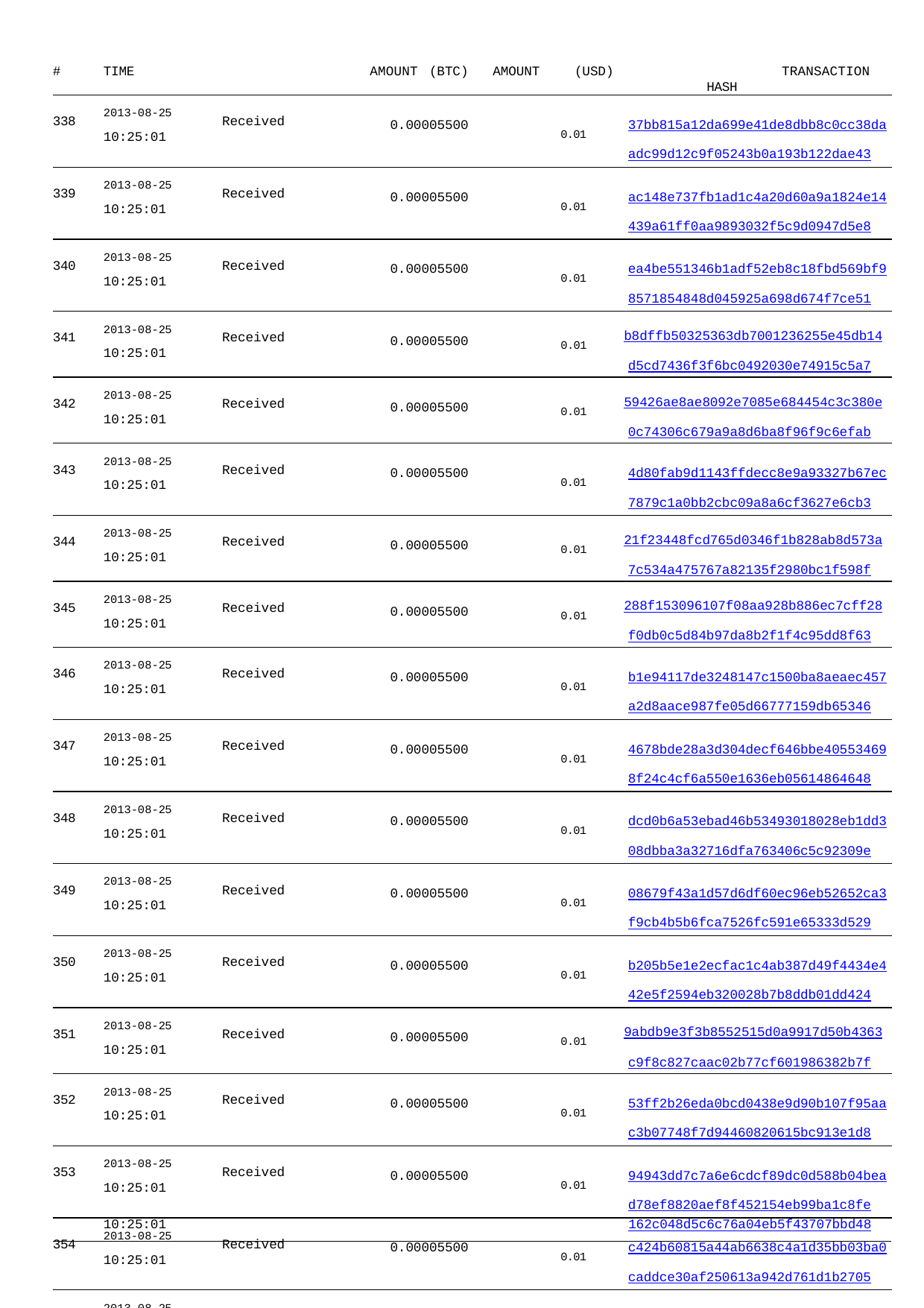

| # TIME | AMOUNT (BTC) | AMOUNT | (USD) TRANSACTION HASH |
| --- | --- | --- | --- |
| 338 2013-08-25 Received 10:25:01 | 0.00005500 |  | 0.01 37bb815a12da699e41de8dbb8c0cc38da adc99d12c9f05243b0a193b122dae43 |
| 339 2013-08-25 Received 10:25:01 | 0.00005500 |  | 0.01 ac148e737fb1ad1c4a20d60a9a1824e14 439a61ff0aa9893032f5c9d0947d5e8 |
| 340 2013-08-25 Received 10:25:01 | 0.00005500 |  | 0.01 ea4be551346b1adf52eb8c18fbd569bf9 8571854848d045925a698d674f7ce51 |
| 341 2013-08-25 Received 10:25:01 | 0.00005500 |  | 0.01 b8dffb50325363db7001236255e45db14 d5cd7436f3f6bc0492030e74915c5a7 |
| 342 2013-08-25 Received 10:25:01 | 0.00005500 |  | 0.01 59426ae8ae8092e7085e684454c3c380e 0c74306c679a9a8d6ba8f96f9c6efab |
| 343 2013-08-25 Received 10:25:01 | 0.00005500 |  | 0.01 4d80fab9d1143ffdecc8e9a93327b67ec 7879c1a0bb2cbc09a8a6cf3627e6cb3 |
| 344 2013-08-25 Received 10:25:01 | 0.00005500 |  | 0.01 21f23448fcd765d0346f1b828ab8d573a 7c534a475767a82135f2980bc1f598f |
| 345 2013-08-25 Received 10:25:01 | 0.00005500 |  | 0.01 288f153096107f08aa928b886ec7cff28 f0db0c5d84b97da8b2f1f4c95dd8f63 |
| 346 2013-08-25 Received 10:25:01 | 0.00005500 |  | 0.01 b1e94117de3248147c1500ba8aeaec457 a2d8aace987fe05d66777159db65346 |
| 347 2013-08-25 Received 10:25:01 | 0.00005500 |  | 0.01 4678bde28a3d304decf646bbe40553469 8f24c4cf6a550e1636eb05614864648 |
| 348 2013-08-25 Received 10:25:01 | 0.00005500 |  | 0.01 dcd0b6a53ebad46b53493018028eb1dd3 08dbba3a32716dfa763406c5c92309e |
| 349 2013-08-25 Received 10:25:01 | 0.00005500 |  | 0.01 08679f43a1d57d6df60ec96eb52652ca3 f9cb4b5b6fca7526fc591e65333d529 |
| 350 2013-08-25 Received 10:25:01 | 0.00005500 |  | 0.01 b205b5e1e2ecfac1c4ab387d49f4434e4 42e5f2594eb320028b7b8ddb01dd424 |
| 351 2013-08-25 Received 10:25:01 | 0.00005500 |  | 0.01 9abdb9e3f3b8552515d0a9917d50b4363 c9f8c827caac02b77cf601986382b7f |
| 352 2013-08-25 Received 10:25:01 | 0.00005500 |  | 0.01 53ff2b26eda0bcd0438e9d90b107f95aa c3b07748f7d94460820615bc913e1d8 |
| 353 2013-08-25 Received 10:25:01 | 0.00005500 |  | 0.01 94943dd7c7a6e6cdcf89dc0d588b04bea d78ef8820aef8f452154eb99ba1c8fe |
| 354 2013-08-25 Received 10:25:01 | 0.00005500 |  | 0.01 c424b60815a44ab6638c4a1d35bb03ba0 caddce30af250613a942d761d1b2705 |
| 355 2013-08-25 Received 10:25:01 | 0.00005500 |  | 0.01 05de869f4691d8fb1128d7da91e49a7ca 85894517d599fe57f19c1eb9db2759f |
| 356 2013-08-25 Received | 0.00005500 |  | 0.01 b5e34965b0776f053119dcc62560b18b4 |
10:25:01
162c048d5c6c76a04eb5f43707bbd48